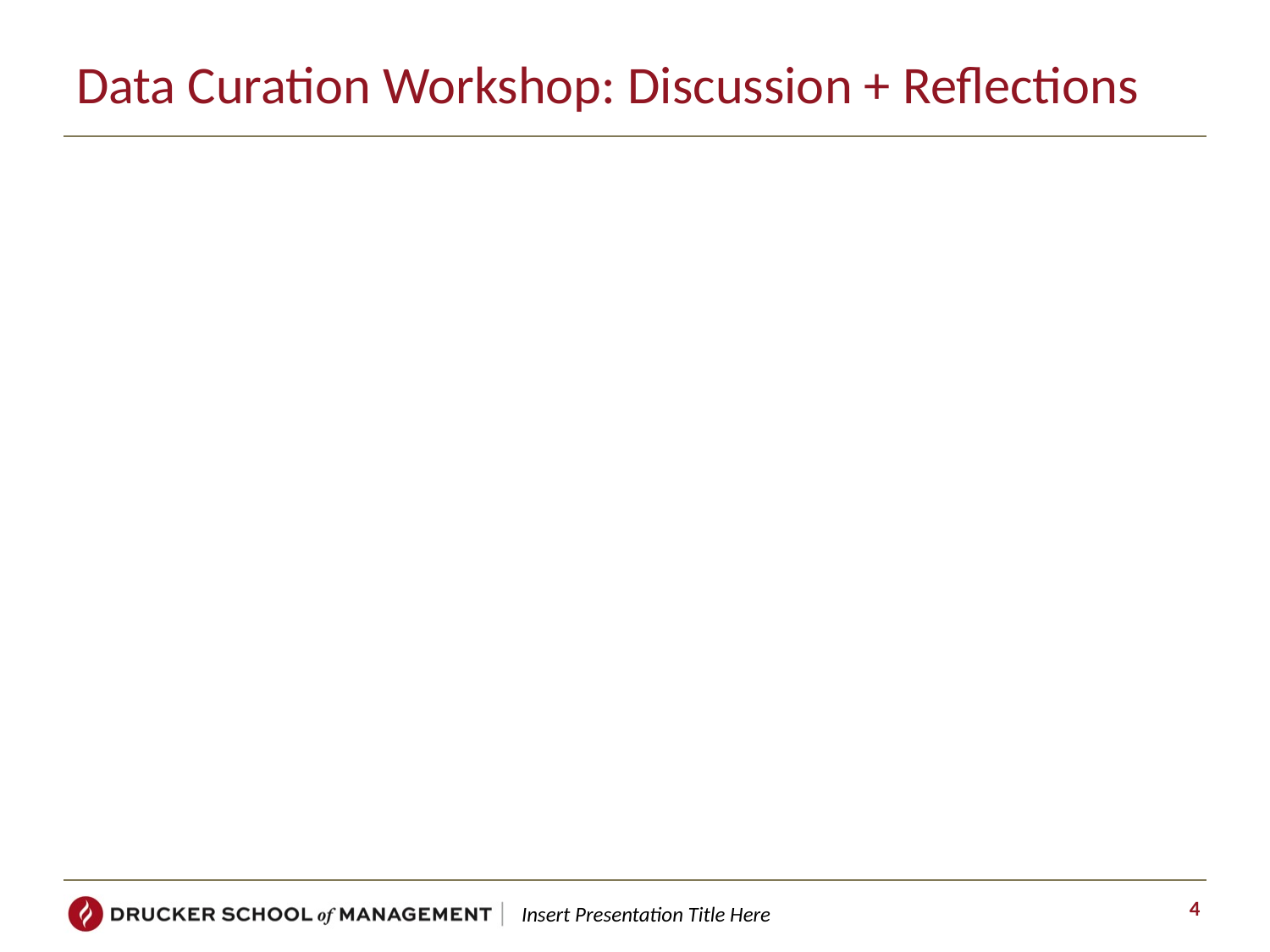

# Data Curation Workshop: Discussion + Reflections

4
Insert Presentation Title Here